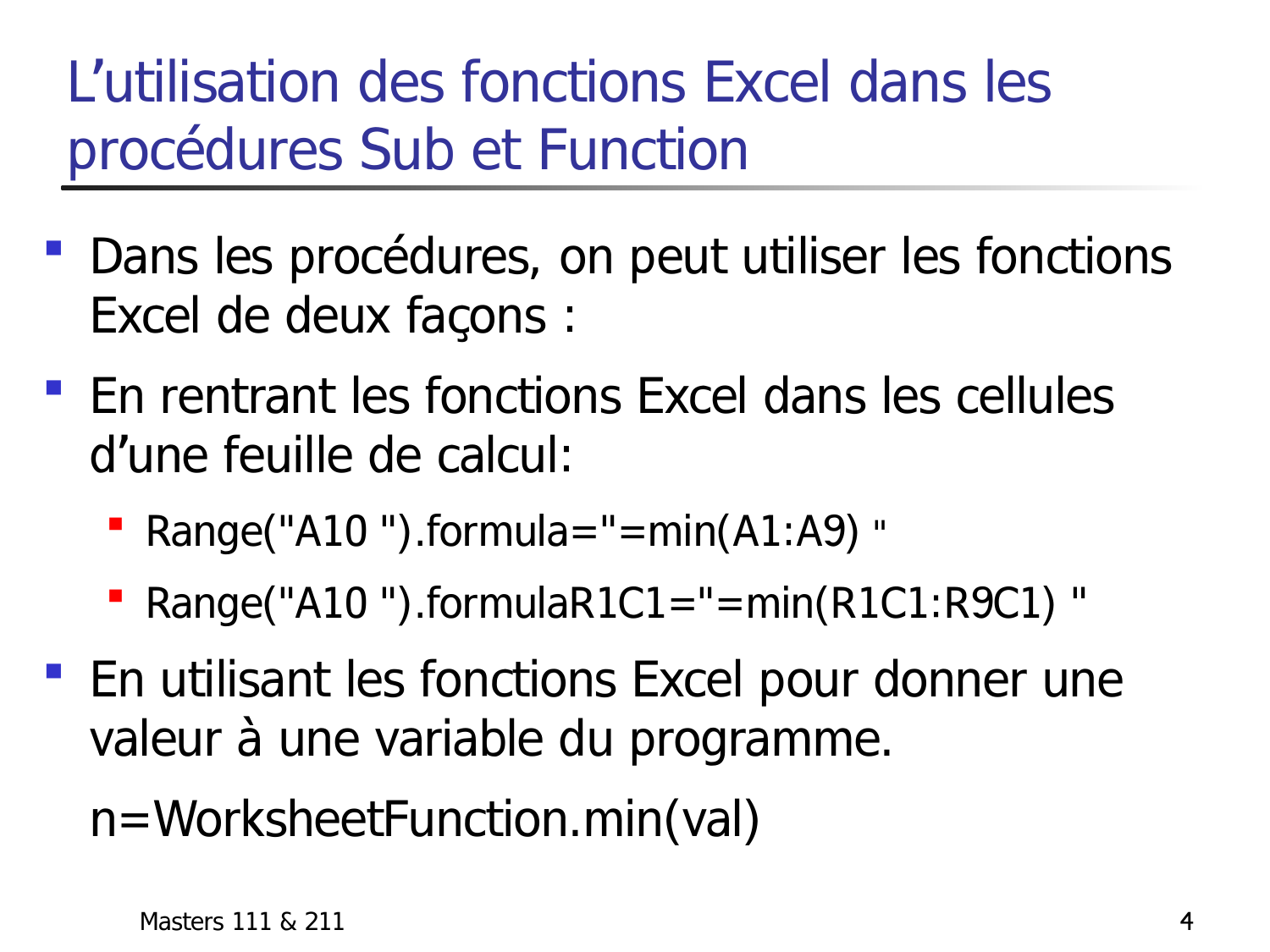

# L’utilisation des fonctions Excel dans les procédures Sub et Function
Dans les procédures, on peut utiliser les fonctions Excel de deux façons :
En rentrant les fonctions Excel dans les cellules d’une feuille de calcul:
Range("A10 ").formula="=min(A1:A9) "
Range("A10 ").formulaR1C1="=min(R1C1:R9C1) "
En utilisant les fonctions Excel pour donner une valeur à une variable du programme.
	n=WorksheetFunction.min(val)
Masters 111 & 211
4